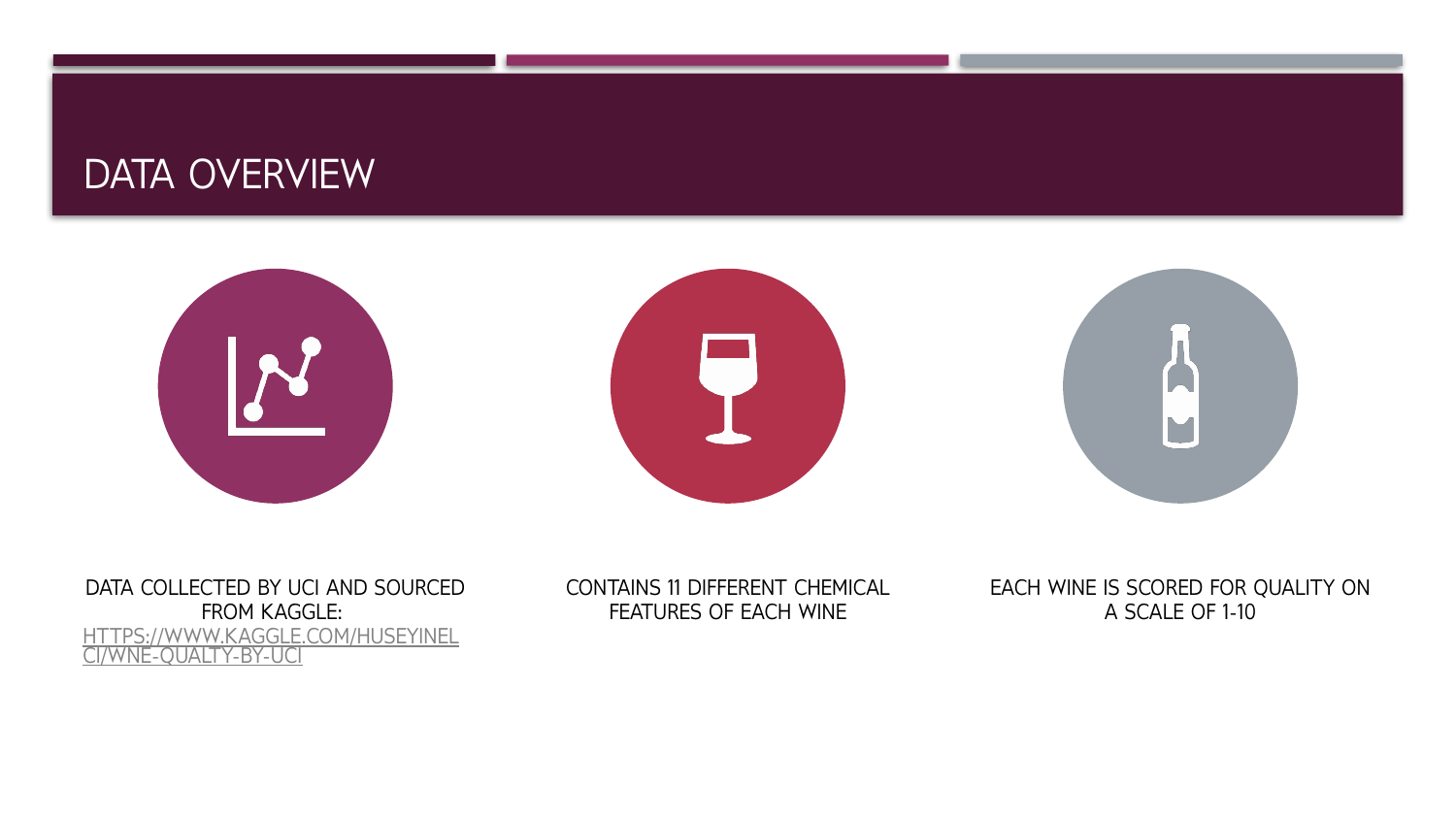

# Data Overview
Data collected by UCI and sourced from Kaggle: https://www.kaggle.com/huseyinelci/wne-qualty-by-uci
Contains 11 different chemical features of each wine
Each wine is scored for quality on a scale of 1-10